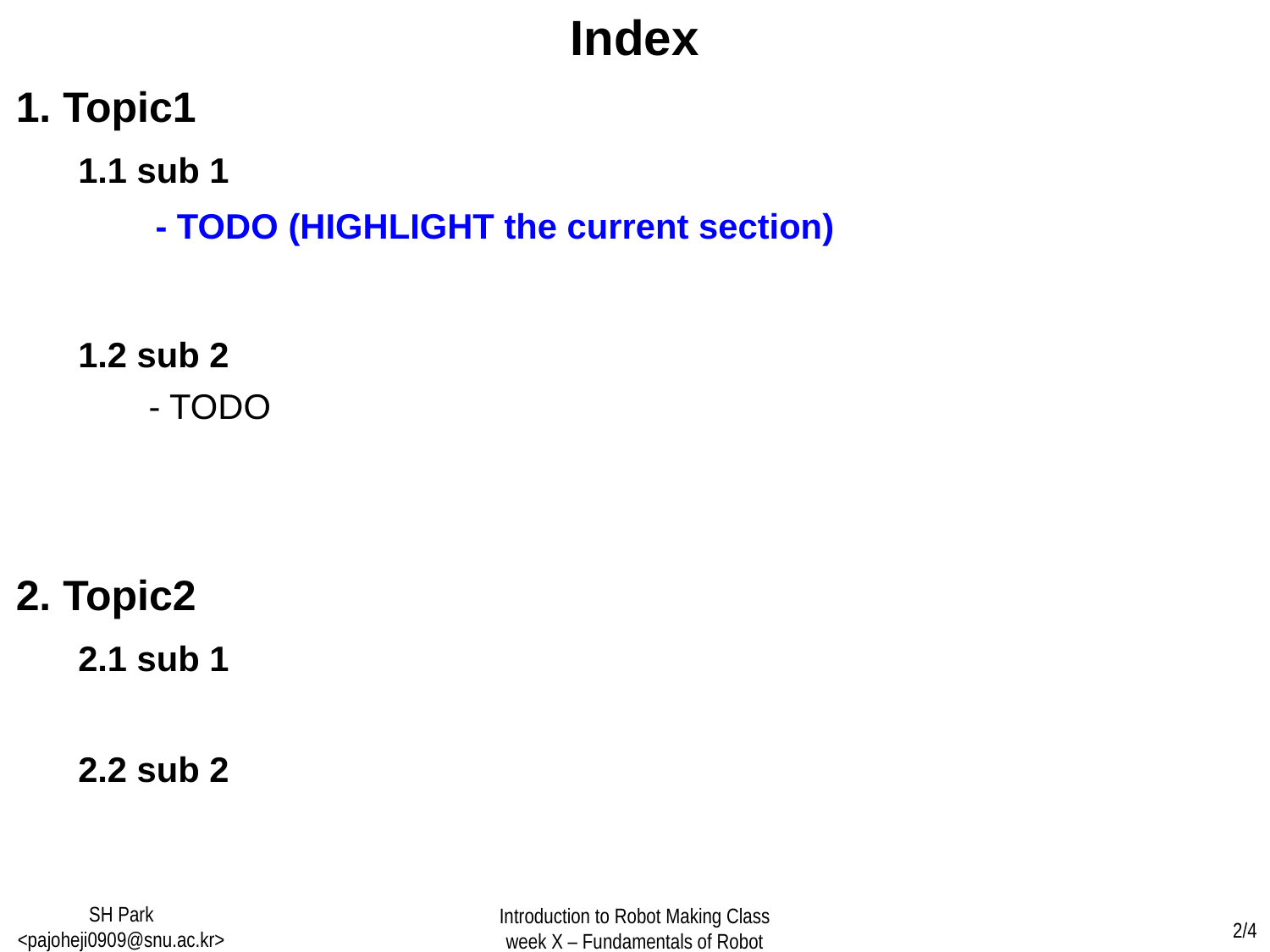

Index
1. Topic1
1.1 sub 1
- TODO (HIGHLIGHT the current section)
1.2 sub 2
- TODO
2. Topic2
2.1 sub 1
2.2 sub 2
SH Park <pajoheji0909@snu.ac.kr>
Introduction to Robot Making Class
week X – Fundamentals of Robot
2/4